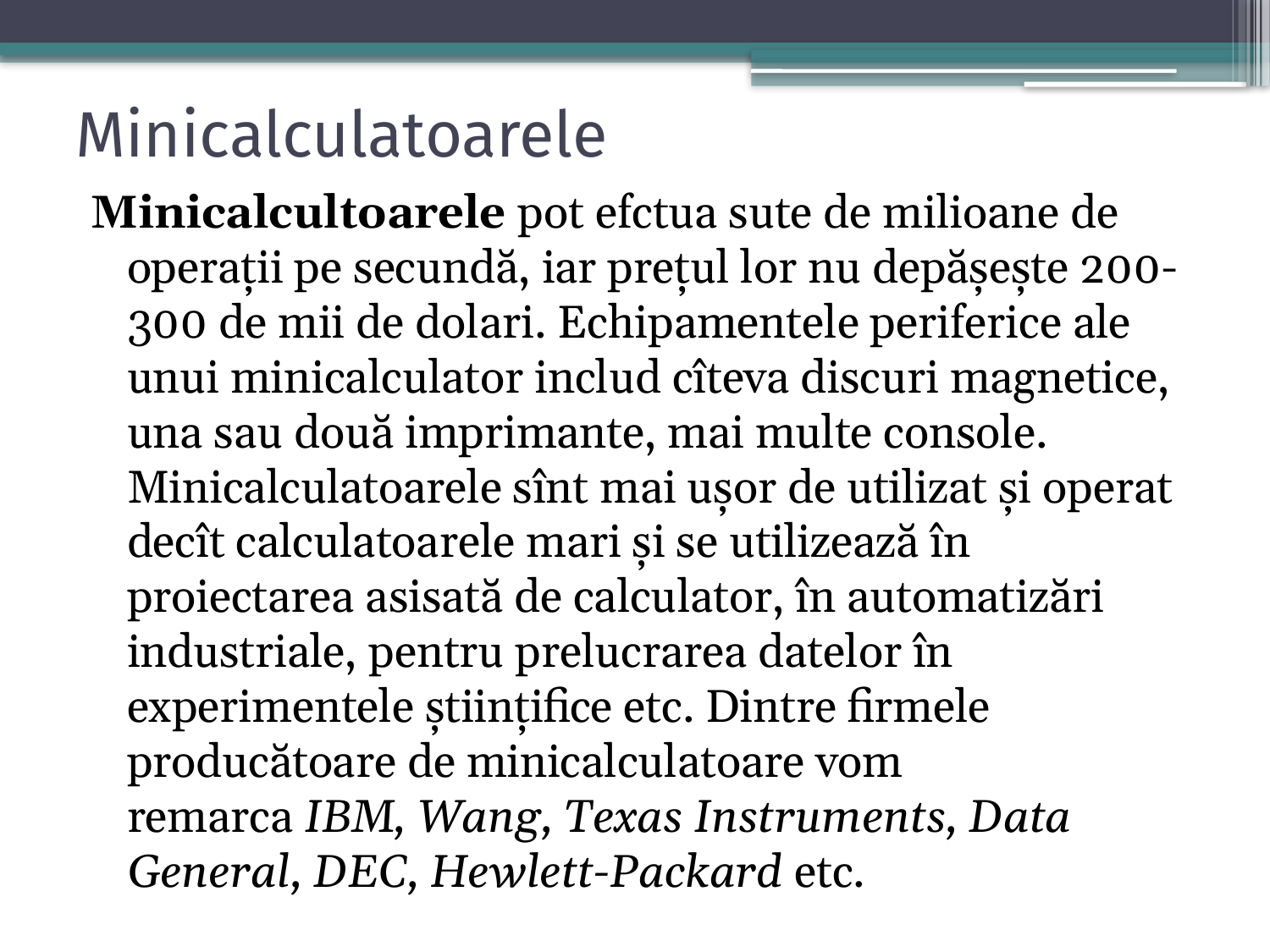

# Minicalculatoarele
Minicalcultoarele pot efctua sute de milioane de operații pe secundă, iar prețul lor nu depășește 200-300 de mii de dolari. Echipamentele periferice ale unui minicalculator includ cîteva discuri magnetice, una sau două imprimante, mai multe console. Minicalculatoarele sînt mai ușor de utilizat și operat decît calculatoarele mari și se utilizează în proiectarea asisată de calculator, în automatizări industriale, pentru prelucrarea datelor în experimentele științifice etc. Dintre firmele producătoare de minicalculatoare vom remarca IBM, Wang, Texas Instruments, Data General, DEC, Hewlett-Packard etc.